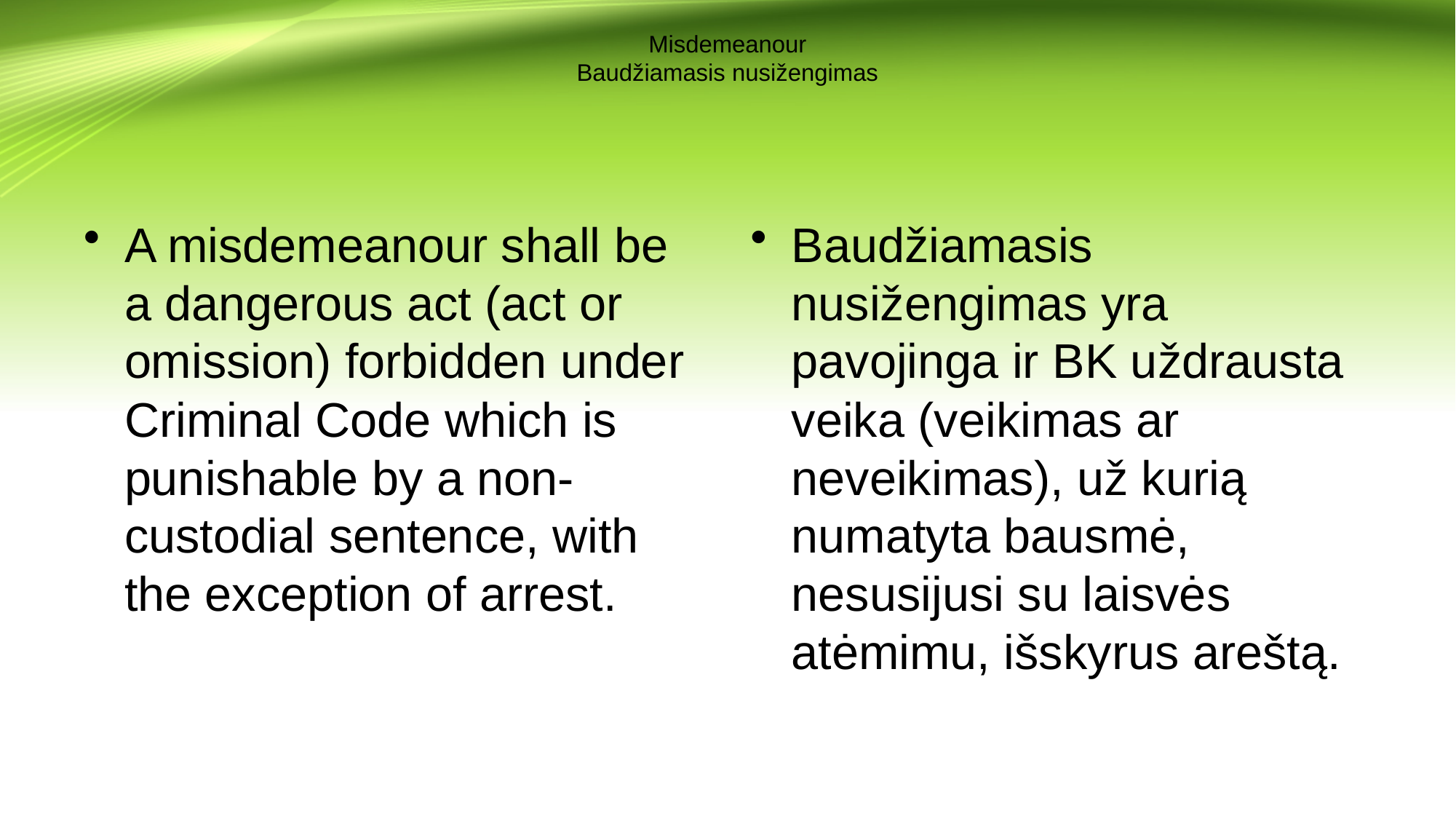

# Misdemeanour Baudžiamasis nusižengimas

A misdemeanour shall be a dangerous act (act or omission) forbidden under Criminal Code which is punishable by a non-custodial sentence, with the exception of arrest.

Baudžiamasis nusižengimas yra pavojinga ir BK uždrausta veika (veikimas ar neveikimas), už kurią numatyta bausmė, nesusijusi su laisvės atėmimu, išskyrus areštą.